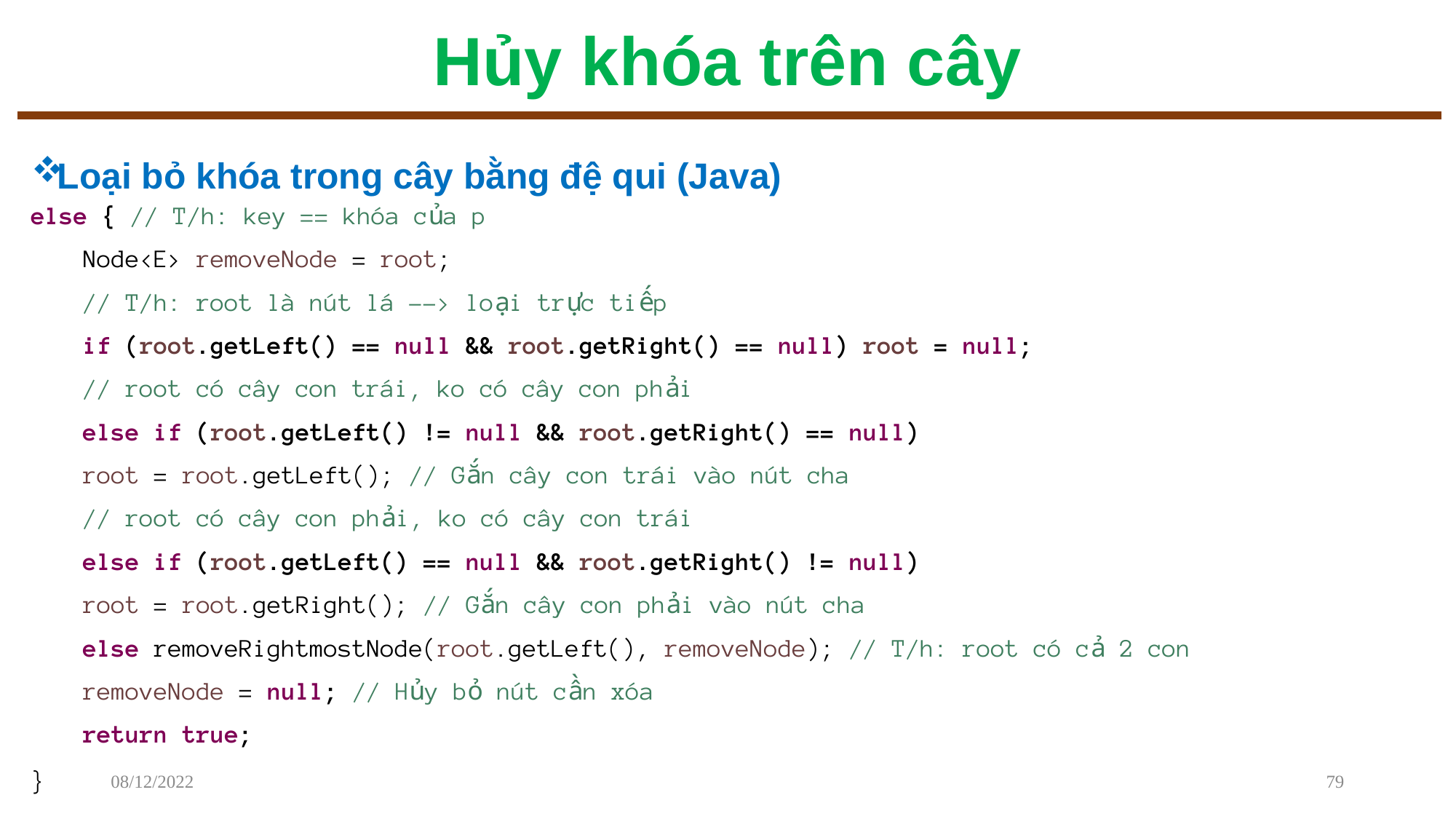

# Hủy khóa trên cây
Loại bỏ khóa trong cây bằng đệ qui (Java)
else { // T/h: key == khóa của p
Node<E> removeNode = root;
// T/h: root là nút lá --> loại trực tiếp
if (root.getLeft() == null && root.getRight() == null) root = null;
// root có cây con trái, ko có cây con phải
else if (root.getLeft() != null && root.getRight() == null)
	root = root.getLeft(); // Gắn cây con trái vào nút cha
// root có cây con phải, ko có cây con trái
else if (root.getLeft() == null && root.getRight() != null)
	root = root.getRight(); // Gắn cây con phải vào nút cha
else removeRightmostNode(root.getLeft(), removeNode); // T/h: root có cả 2 con
removeNode = null; // Hủy bỏ nút cần xóa
return true;
}
08/12/2022
79